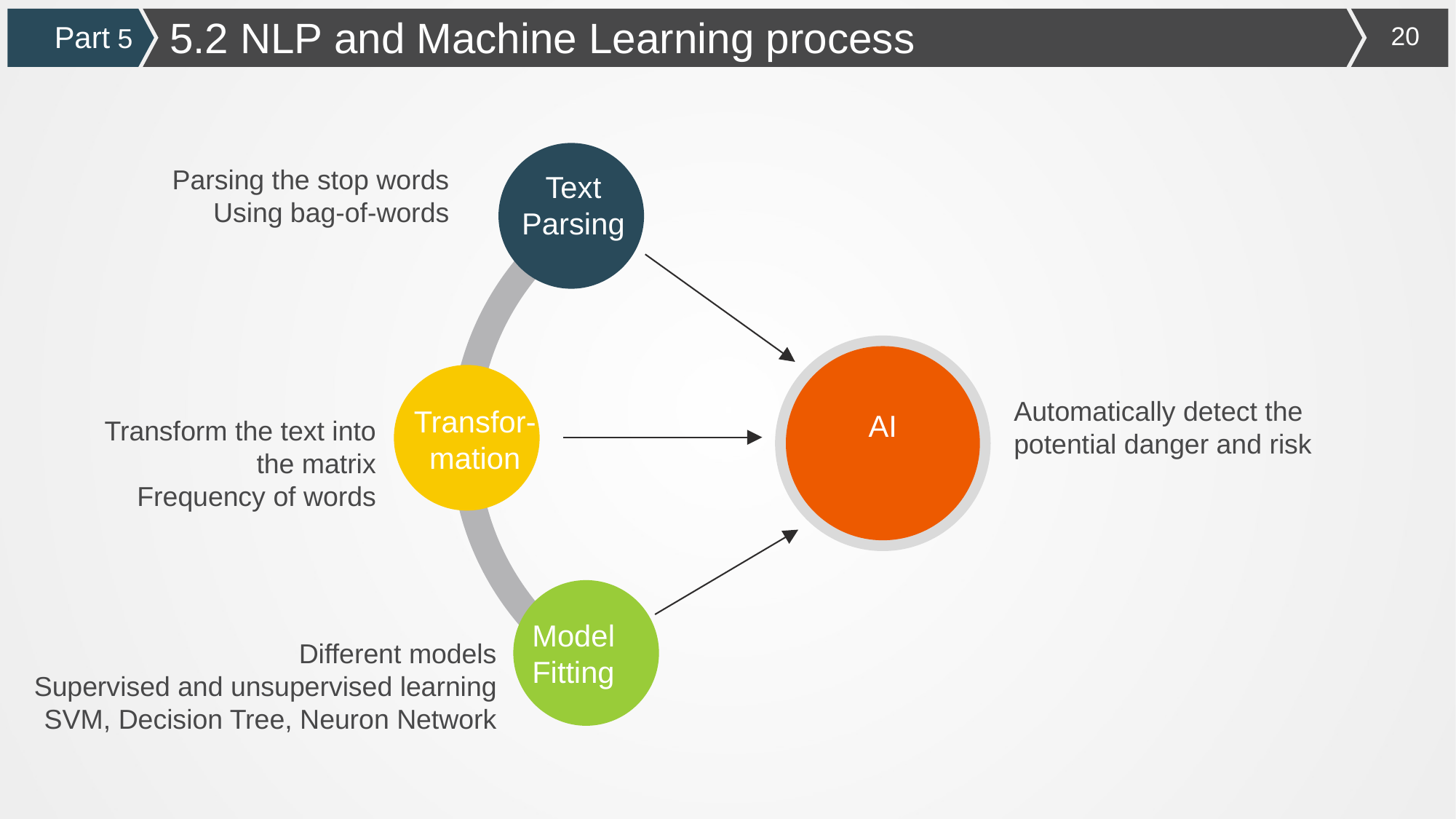

5.2 NLP and Machine Learning process
Part 5

Parsing the stop words
Using bag-of-words
Text
Parsing

Automatically detect the potential danger and risk
Transfor-mation
AI
Transform the text into the matrix
Frequency of words

Model
Fitting
Different models
Supervised and unsupervised learning
SVM, Decision Tree, Neuron Network